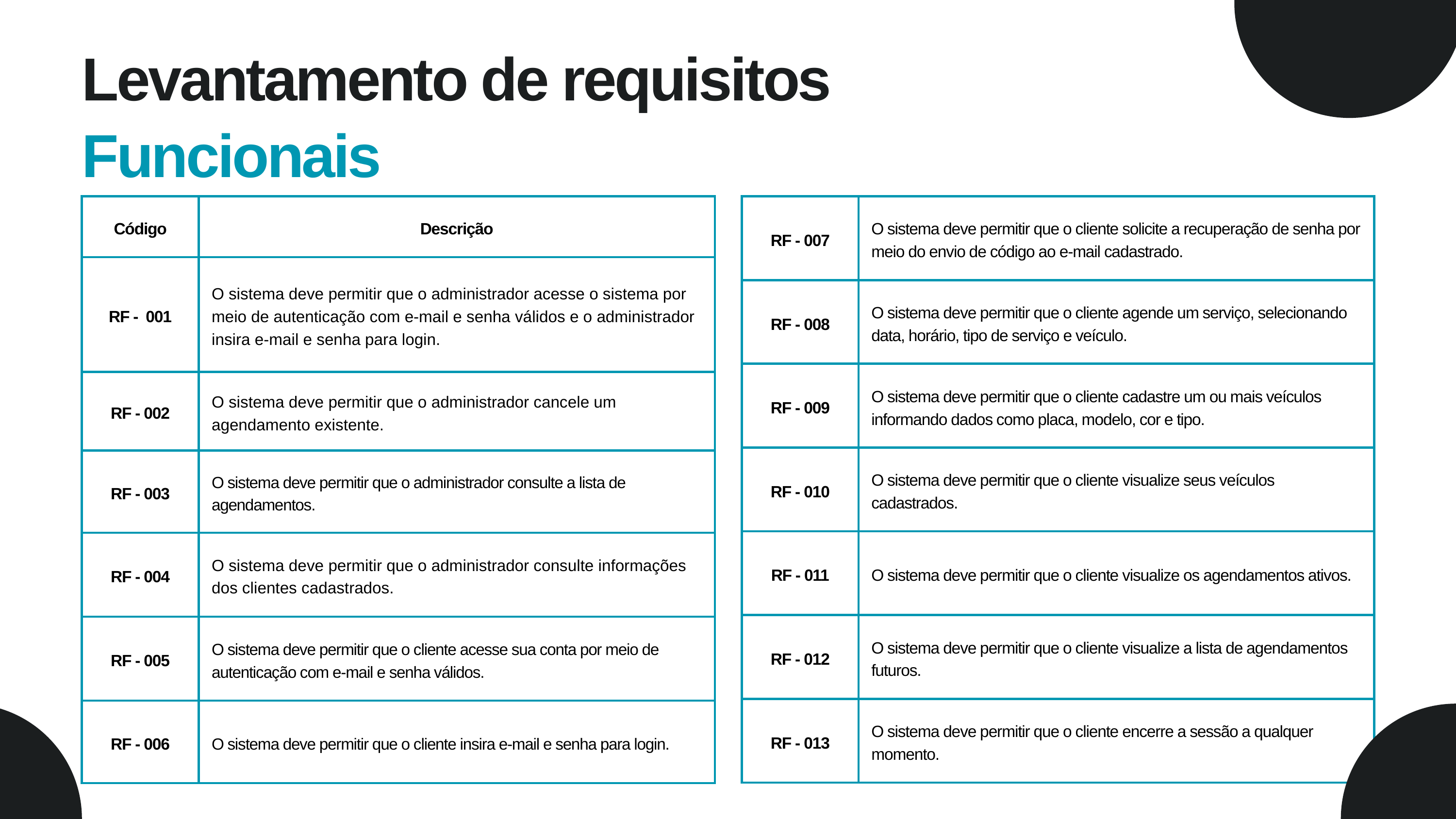

Levantamento de requisitos Funcionais
| Código | Descrição |
| --- | --- |
| RF -  001 | O sistema deve permitir que o administrador acesse o sistema por meio de autenticação com e-mail e senha válidos e o administrador insira e-mail e senha para login. |
| RF - 002 | O sistema deve permitir que o administrador cancele um agendamento existente. |
| RF - 003 | O sistema deve permitir que o administrador consulte a lista de agendamentos. |
| RF - 004 | O sistema deve permitir que o administrador consulte informações dos clientes cadastrados. |
| RF - 005 | O sistema deve permitir que o cliente acesse sua conta por meio de autenticação com e-mail e senha válidos. |
| RF - 006 | O sistema deve permitir que o cliente insira e-mail e senha para login. |
| RF - 007 | O sistema deve permitir que o cliente solicite a recuperação de senha por meio do envio de código ao e-mail cadastrado. |
| --- | --- |
| RF - 008 | O sistema deve permitir que o cliente agende um serviço, selecionando data, horário, tipo de serviço e veículo. |
| RF - 009 | O sistema deve permitir que o cliente cadastre um ou mais veículos informando dados como placa, modelo, cor e tipo. |
| RF - 010 | O sistema deve permitir que o cliente visualize seus veículos cadastrados. |
| RF - 011 | O sistema deve permitir que o cliente visualize os agendamentos ativos. |
| RF - 012 | O sistema deve permitir que o cliente visualize a lista de agendamentos futuros. |
| RF - 013 | O sistema deve permitir que o cliente encerre a sessão a qualquer momento. |